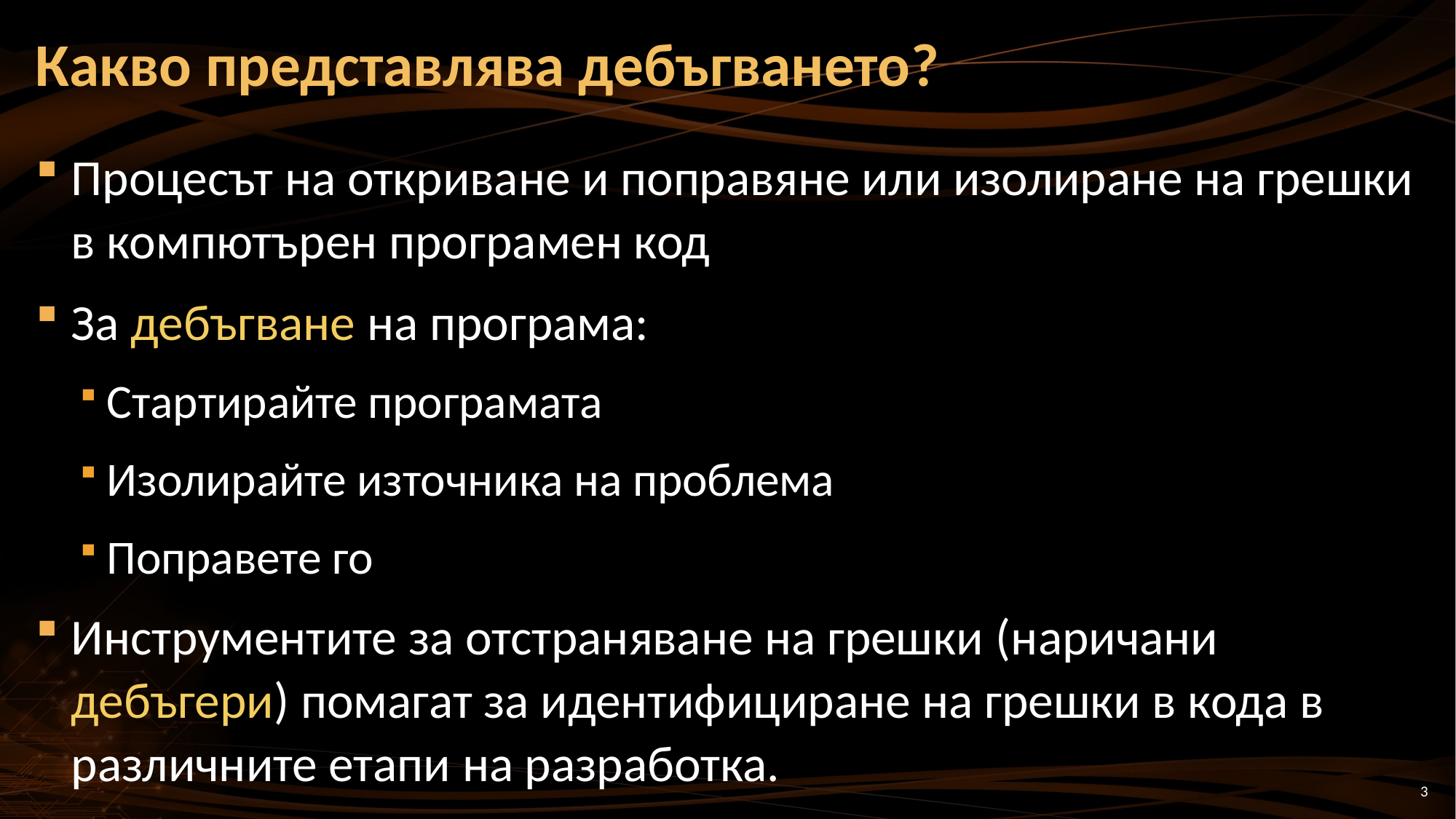

# Какво представлява дебъгването?
Процесът на откриване и поправяне или изолиране на грешки в компютърен програмен код
За дебъгване на програма:
Стартирайте програмата
Изолирайте източника на проблема
Поправете го
Инструментите за отстраняване на грешки (наричани дебъгери) помагат за идентифициране на грешки в кода в различните етапи на разработка.
3